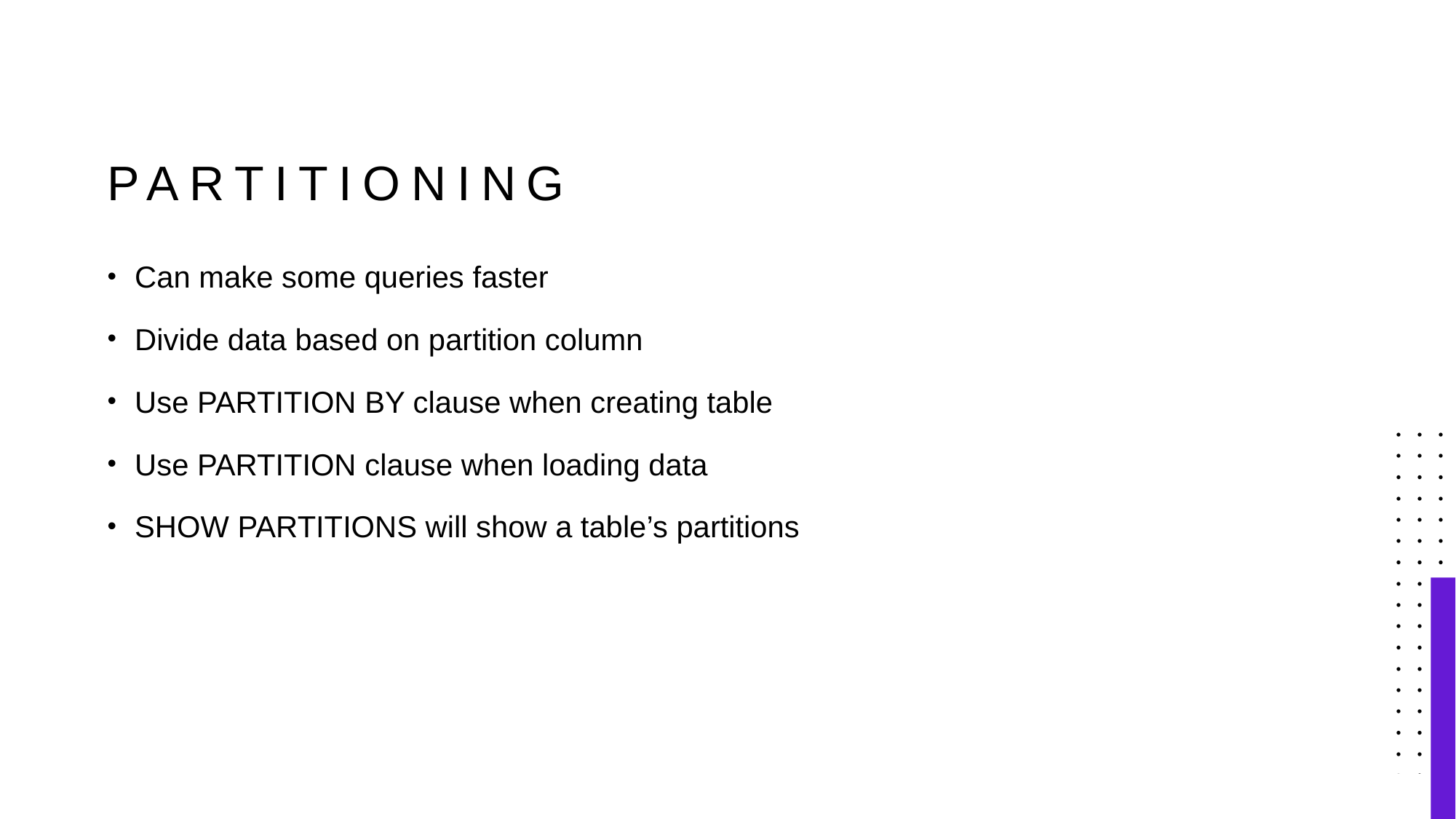

# Partitioning
Can make some queries faster
Divide data based on partition column
Use PARTITION BY clause when creating table
Use PARTITION clause when loading data
SHOW PARTITIONS will show a table’s partitions